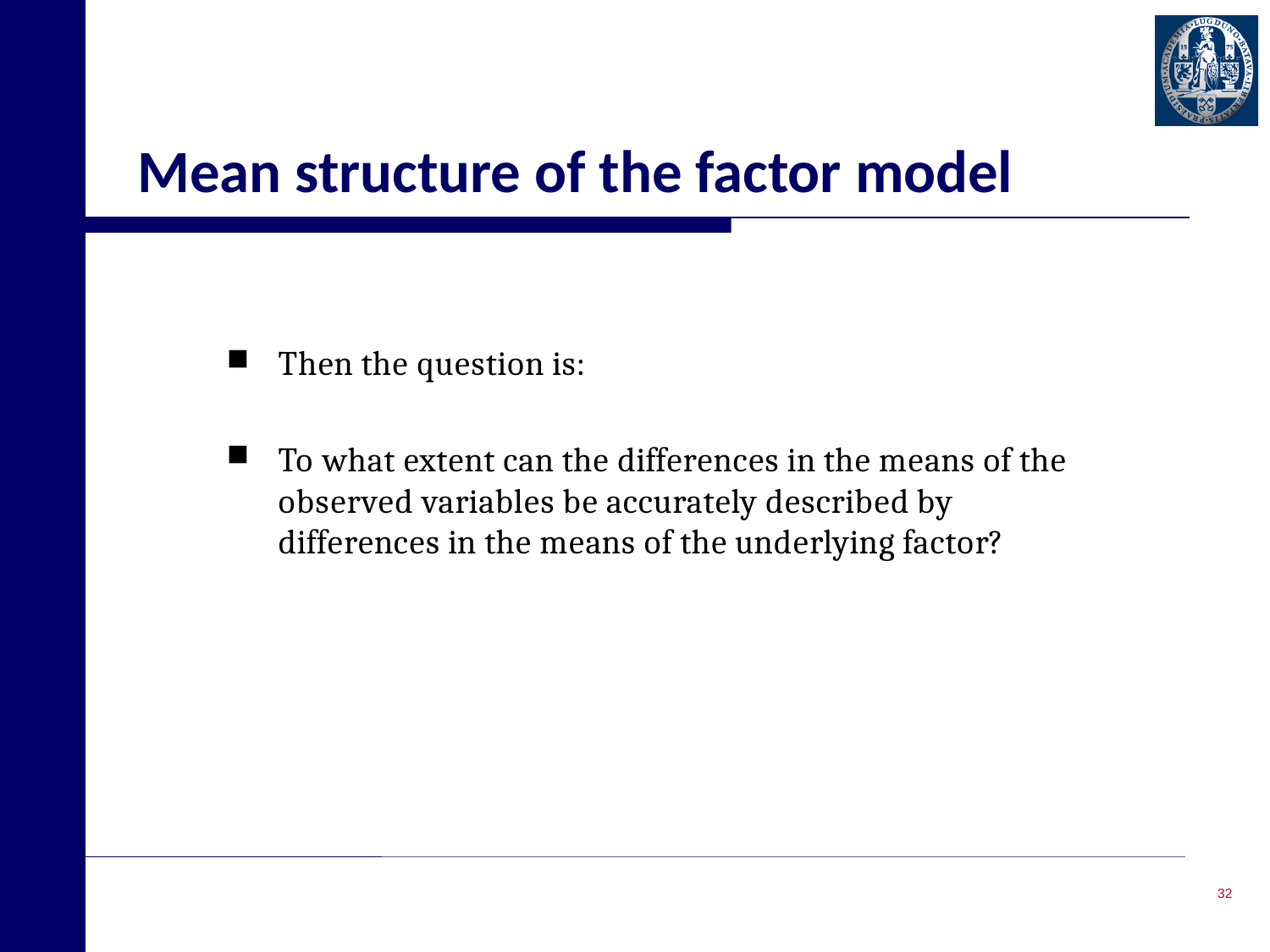

# Mean structure of the factor model

Then the question is:

To what extent can the differences in the means of the observed variables be accurately described by differences in the means of the underlying factor?

32